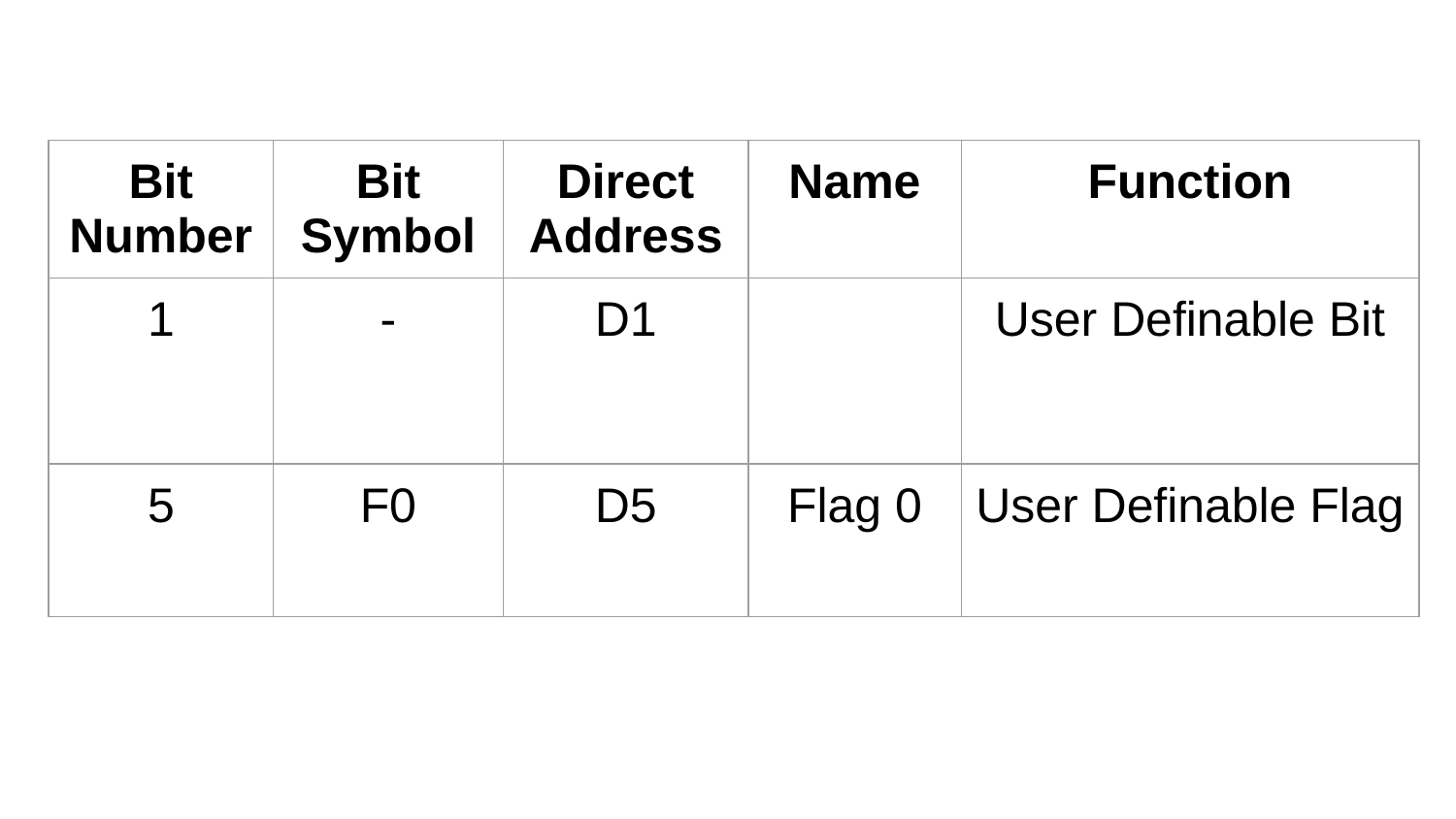

| Bit Number | Bit Symbol | Direct Address | Name | Function |
| --- | --- | --- | --- | --- |
| 1 | - | D1 |  | User Definable Bit |
| 5 | F0 | D5 | Flag 0 | User Definable Flag |